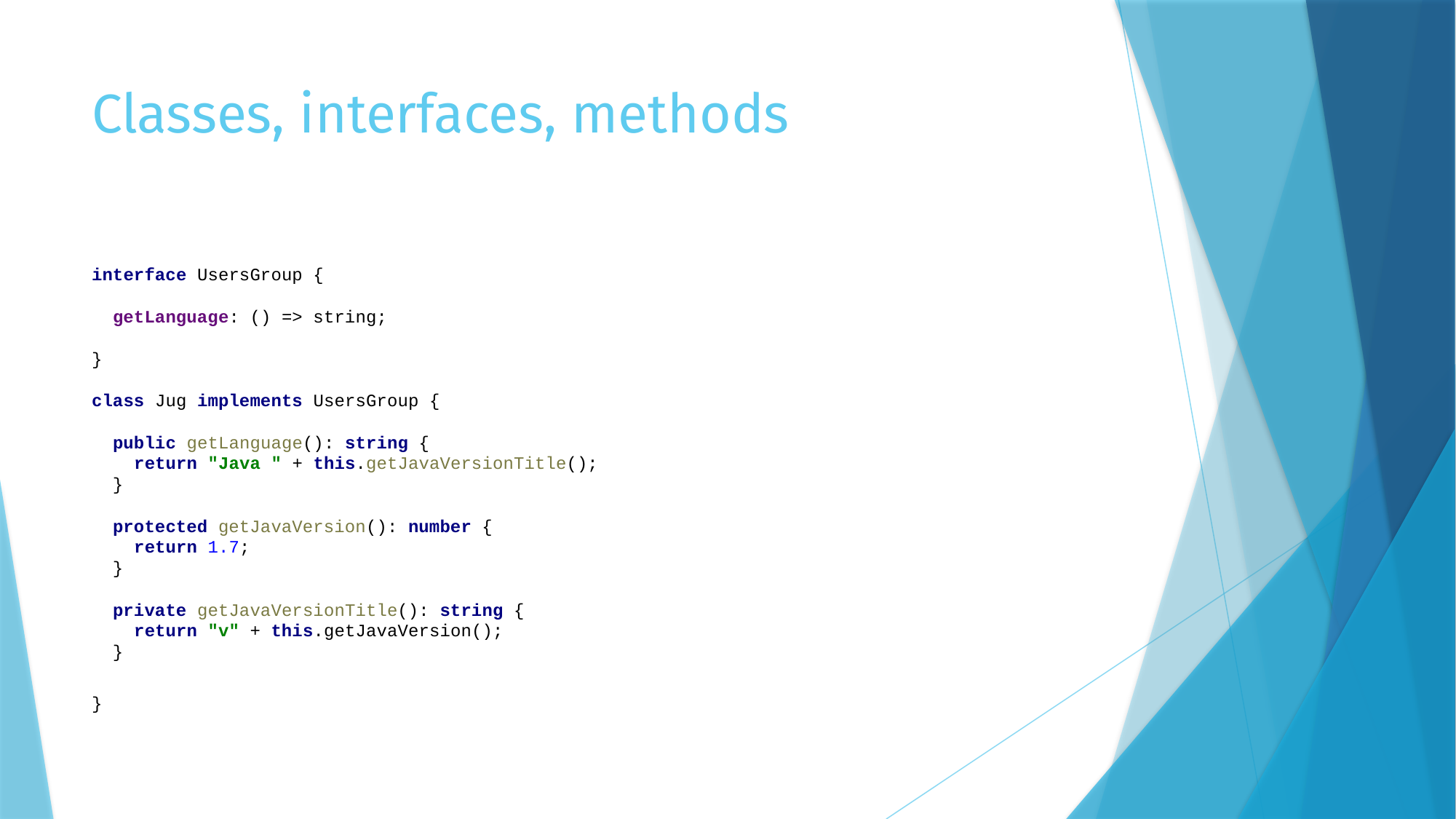

# Classes, interfaces, methods
interface UsersGroup {
  getLanguage: () => string;
}
class Jug implements UsersGroup {
  public getLanguage(): string {
    return "Java " + this.getJavaVersionTitle();
  }
  protected getJavaVersion(): number {
    return 1.7;
  }
  private getJavaVersionTitle(): string {
    return "v" + this.getJavaVersion();
  }
}